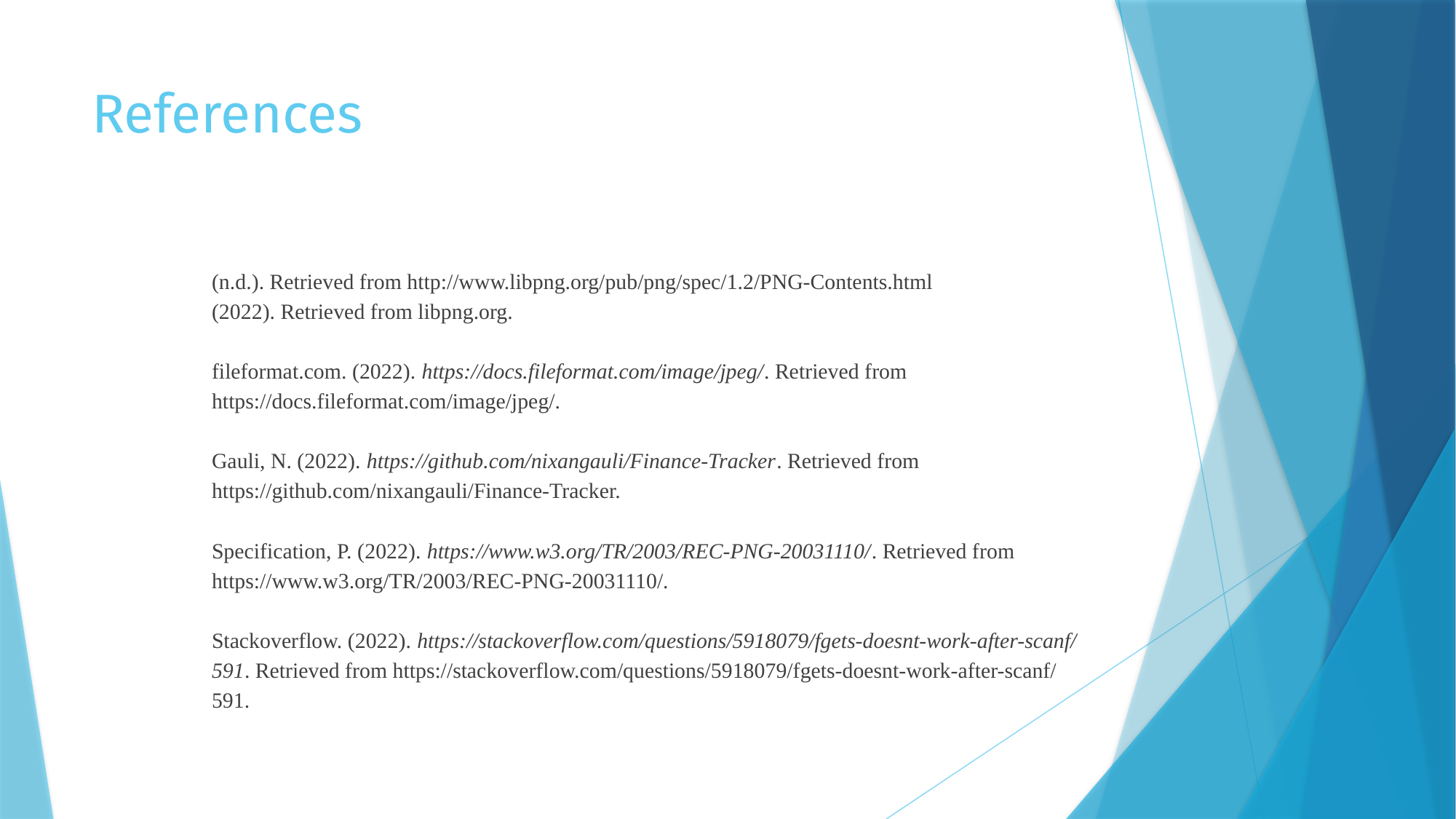

# References
(n.d.). Retrieved from http://www.libpng.org/pub/png/spec/1.2/PNG-Contents.html
(2022). Retrieved from libpng.org.

fileformat.com. (2022). https://docs.fileformat.com/image/jpeg/. Retrieved from https://docs.fileformat.com/image/jpeg/.

Gauli, N. (2022). https://github.com/nixangauli/Finance-Tracker. Retrieved from https://github.com/nixangauli/Finance-Tracker.

Specification, P. (2022). https://www.w3.org/TR/2003/REC-PNG-20031110/. Retrieved from https://www.w3.org/TR/2003/REC-PNG-20031110/.

Stackoverflow. (2022). https://stackoverflow.com/questions/5918079/fgets-doesnt-work-after-scanf/591. Retrieved from https://stackoverflow.com/questions/5918079/fgets-doesnt-work-after-scanf/591.